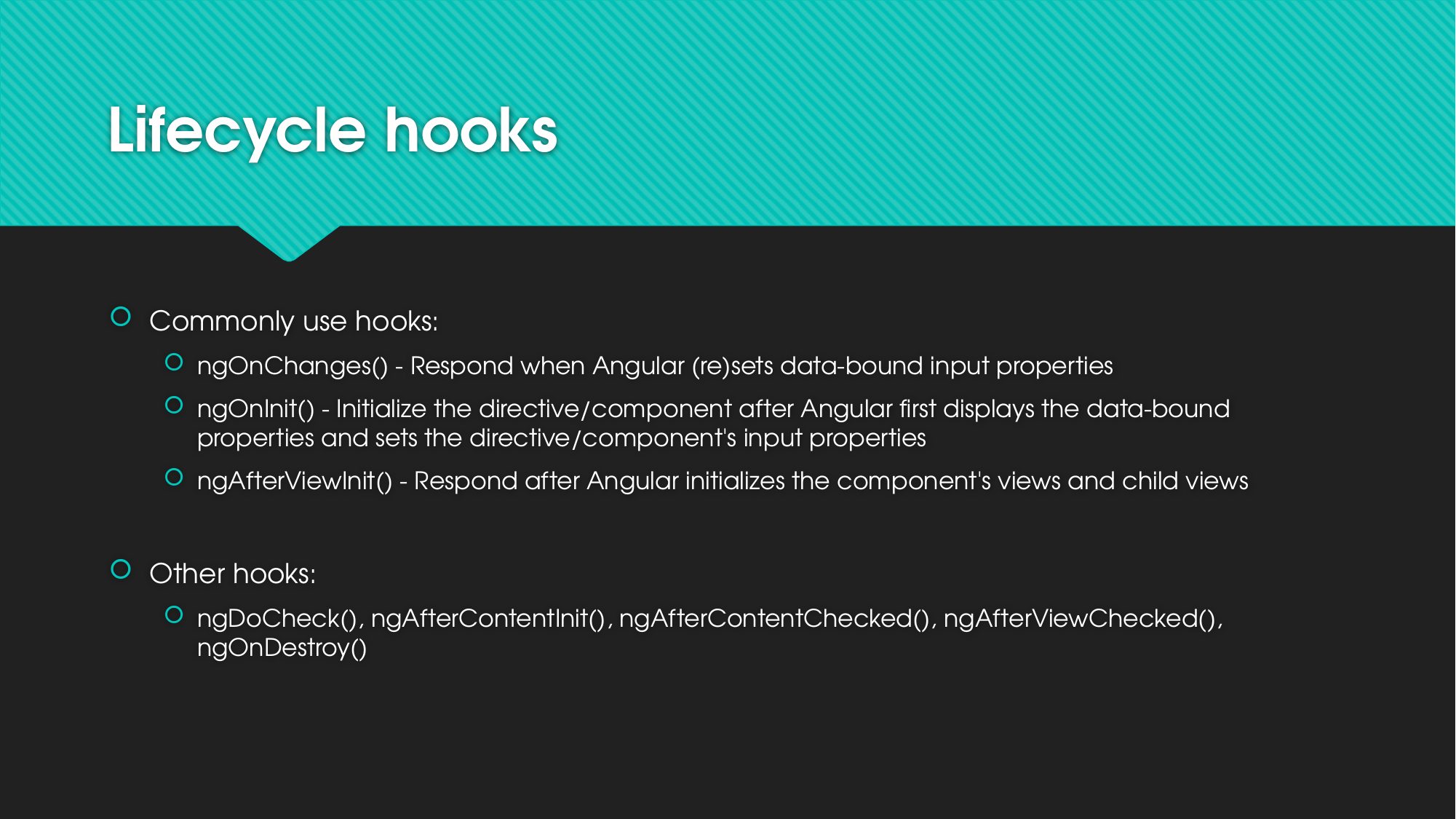

# Lifecycle hooks
Commonly use hooks:
ngOnChanges() - Respond when Angular (re)sets data-bound input properties
ngOnInit() - Initialize the directive/component after Angular first displays the data-bound properties and sets the directive/component's input properties
ngAfterViewInit() - Respond after Angular initializes the component's views and child views

Other hooks:
ngDoCheck(), ngAfterContentInit(), ngAfterContentChecked(), ngAfterViewChecked(), ngOnDestroy()